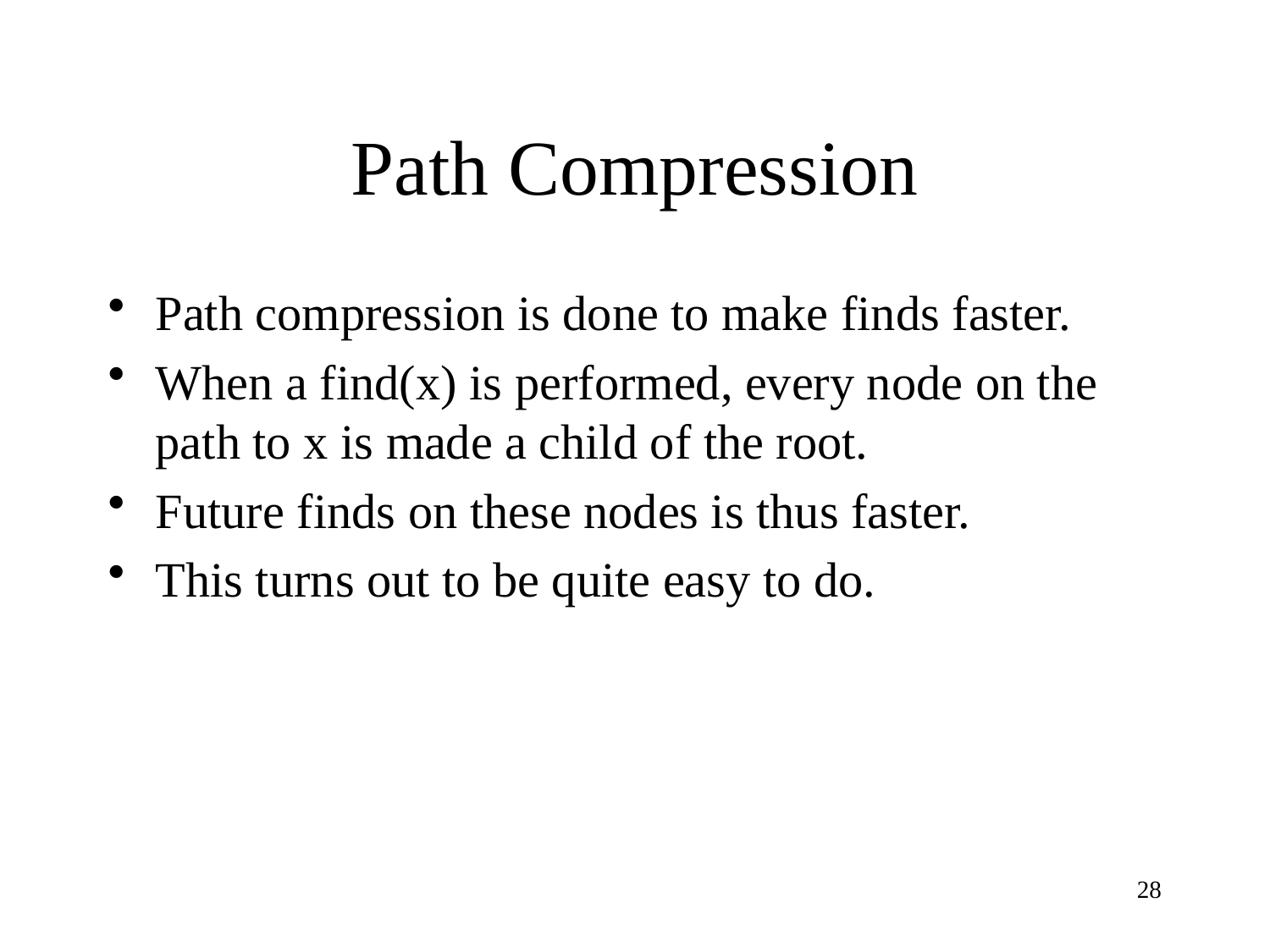

# Path Compression
Path compression is done to make finds faster.
When a find(x) is performed, every node on the path to x is made a child of the root.
Future finds on these nodes is thus faster.
This turns out to be quite easy to do.

28